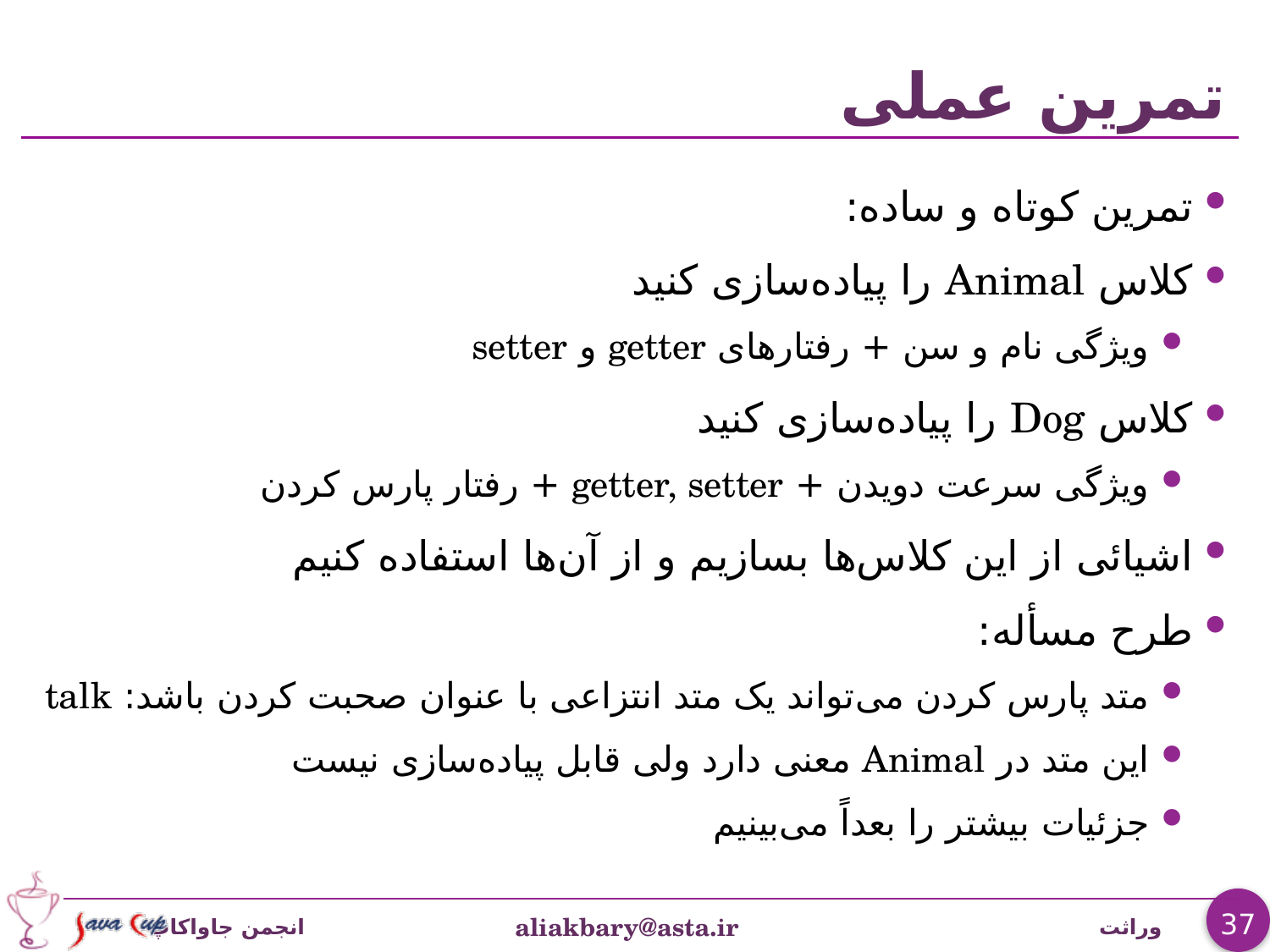

# تمرین عملی
تمرين کوتاه و ساده:
کلاس Animal را پیاده‌سازی کنید
ويژگی نام و سن + رفتارهای getter و setter
کلاس Dog را پیاده‌سازی کنید
ویژگی سرعت دویدن + getter, setter + رفتار پارس کردن
اشیائی از این کلاس‌ها بسازیم و از آن‌ها استفاده کنیم
طرح مسأله:
متد پارس کردن می‌تواند یک متد انتزاعی با عنوان صحبت کردن باشد: talk
این متد در Animal معنی دارد ولی قابل پیاده‌سازی نیست
جزئیات بیشتر را بعداً می‌بینیم